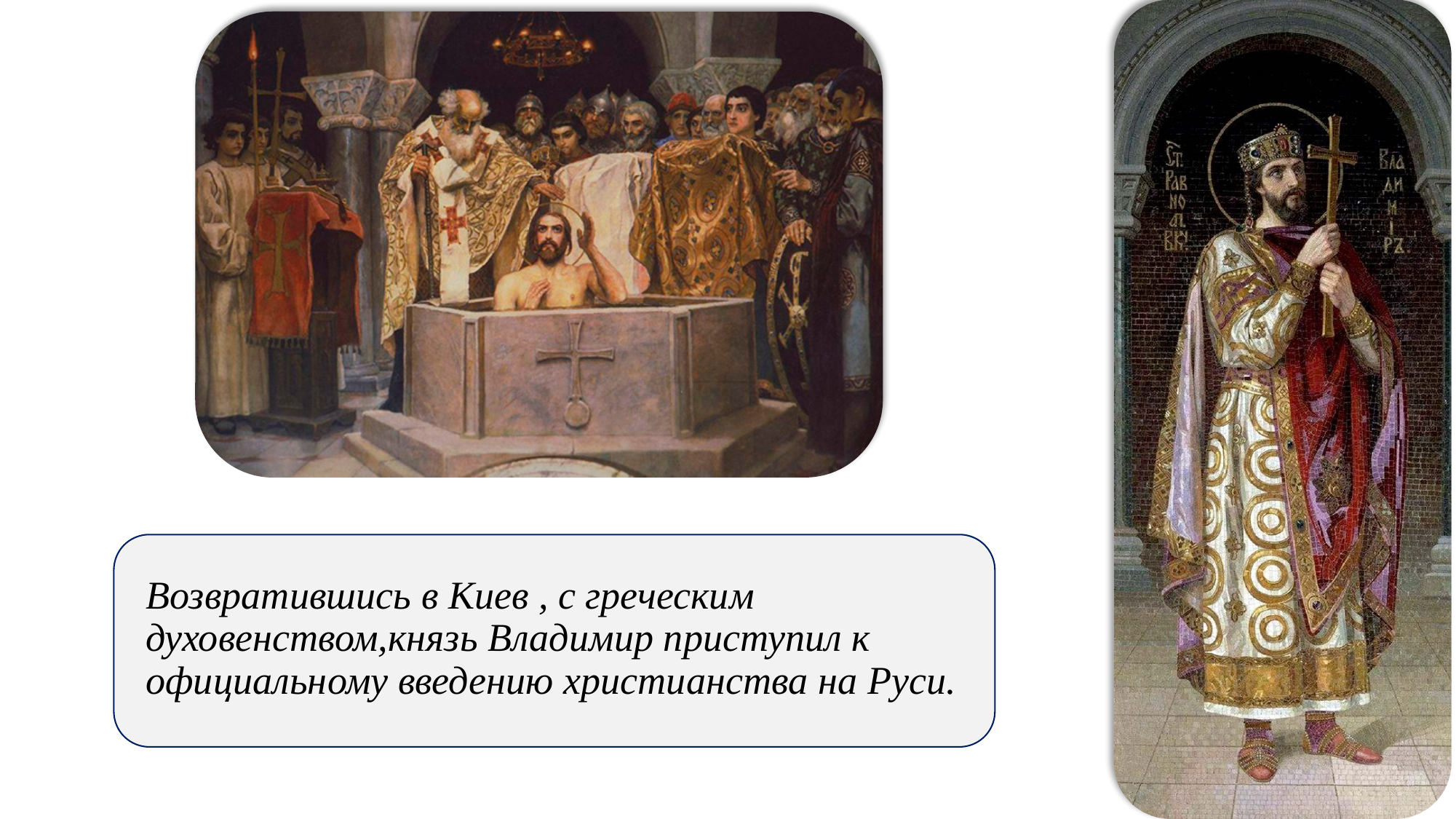

# Возвратившись в Киев , с греческим духовенством,князь Владимир приступил к официальному введению христианства на Руси.